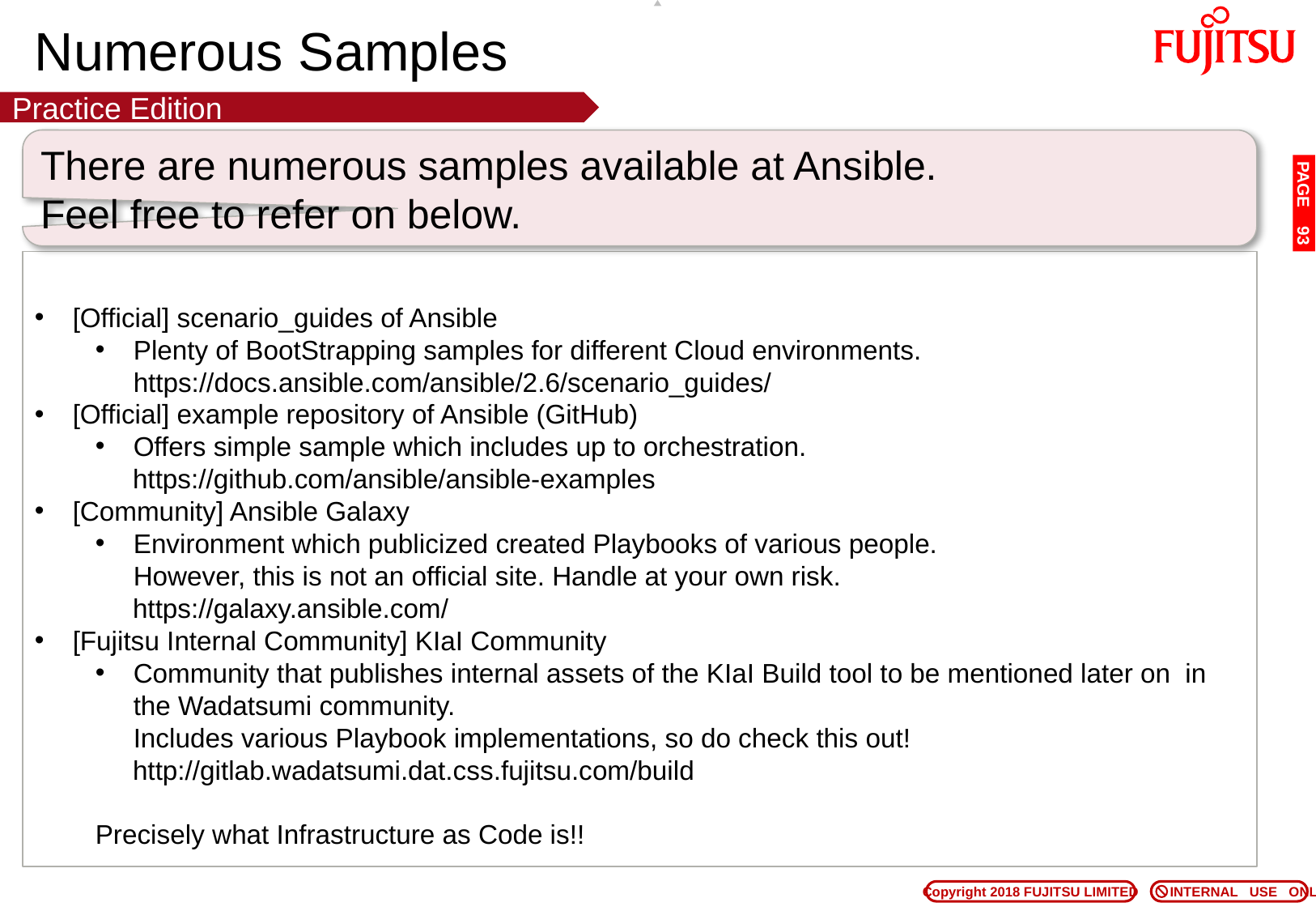

# Numerous Samples
Practice Edition
There are numerous samples available at Ansible.
Feel free to refer on below.
PAGE    93

[Official] scenario_guides of Ansible
Plenty of BootStrapping samples for different Cloud environments.
https://docs.ansible.com/ansible/2.6/scenario_guides/
[Official] example repository of Ansible (GitHub)
Offers simple sample which includes up to orchestration.
     https://github.com/ansible/ansible-examples
[Community] Ansible Galaxy
Environment which publicized created Playbooks of various people.
However, this is not an official site. Handle at your own risk.
     https://galaxy.ansible.com/
[Fujitsu Internal Community] KIaI Community
Community that publishes internal assets of the KIaI Build tool to be mentioned later on  in the Wadatsumi community.
Includes various Playbook implementations, so do check this out!
     http://gitlab.wadatsumi.dat.css.fujitsu.com/build

Precisely what Infrastructure as Code is!!